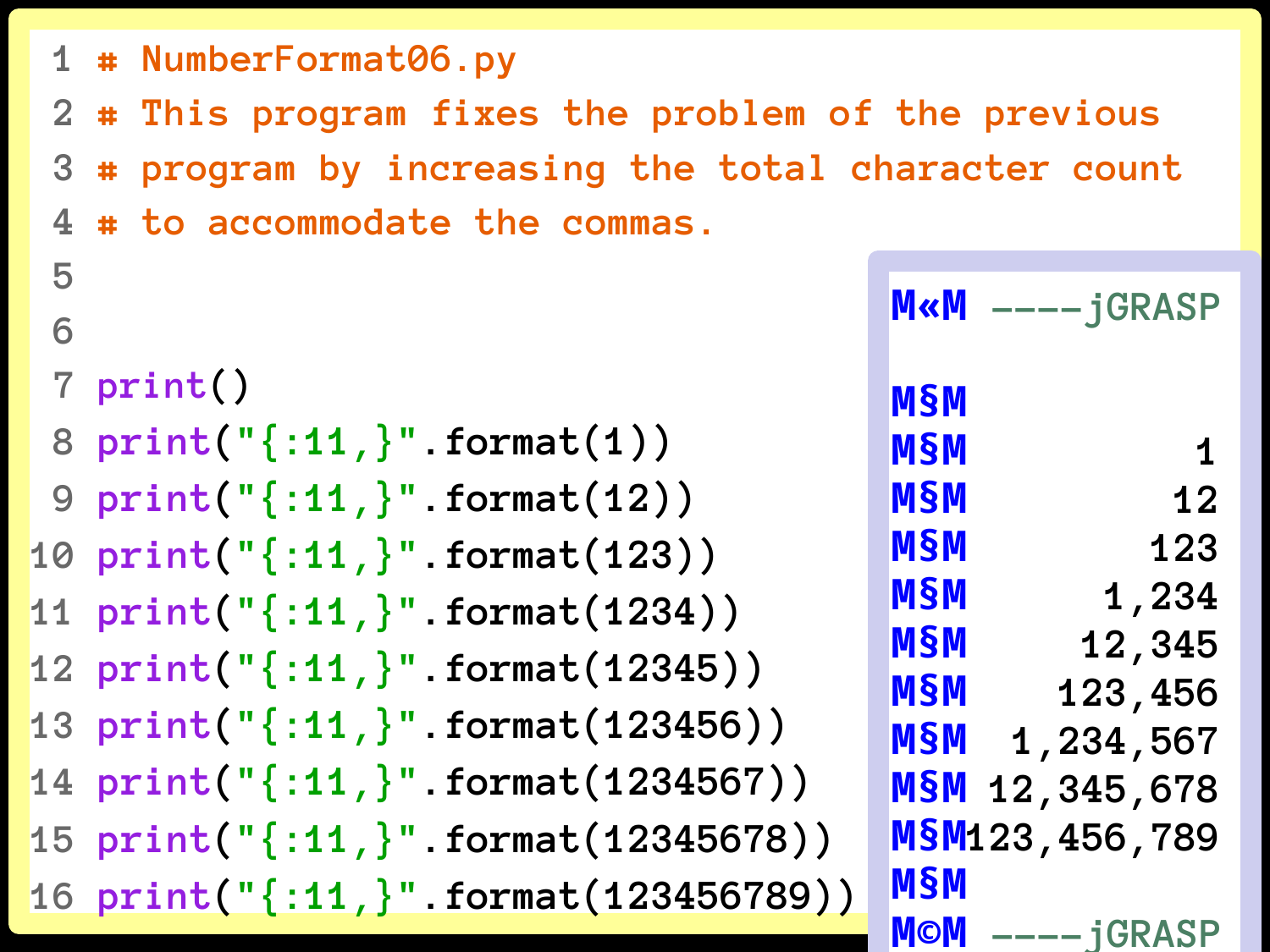

1 # NumberFormat06.py
 2 # This program fixes the problem of the previous
 3 # program by increasing the total character count
 4 # to accommodate the commas.
 5
 6
 7 print()
 8 print("{:11,}".format(1))
 9 print("{:11,}".format(12))
10 print("{:11,}".format(123))
11 print("{:11,}".format(1234))
12 print("{:11,}".format(12345))
13 print("{:11,}".format(123456))
14 print("{:11,}".format(1234567))
15 print("{:11,}".format(12345678))
16 print("{:11,}".format(123456789))

M«M ----jGRASP
M§M
M§M          1
M§M         12
M§M        123
M§M      1,234
M§M     12,345
M§M    123,456
M§M  1,234,567
M§M 12,345,678
M§M123,456,789
M§M
M©M ----jGRASP